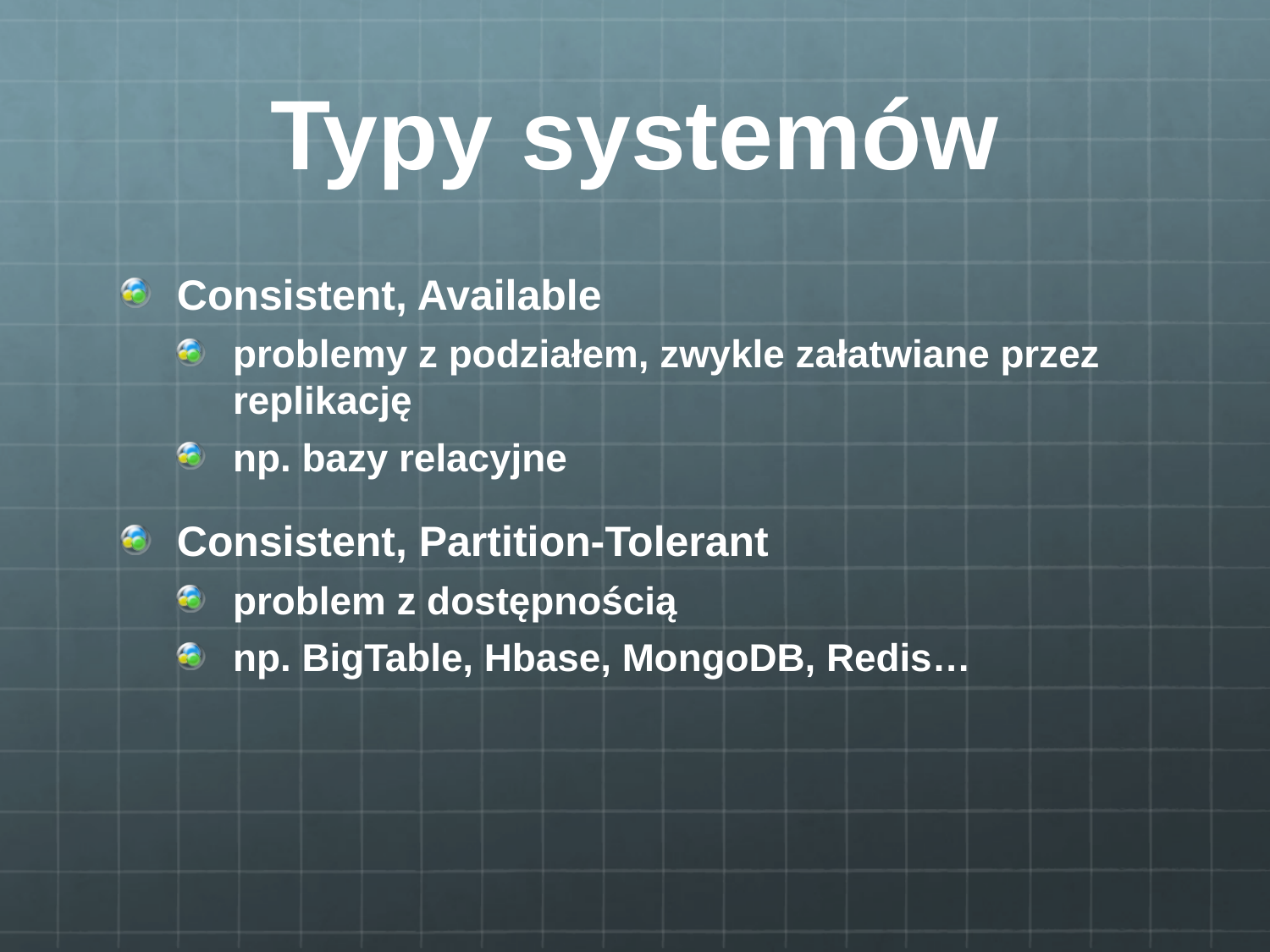

# Typy systemów
Consistent, Available
problemy z podziałem, zwykle załatwiane przez replikację
np. bazy relacyjne
Consistent, Partition-Tolerant
problem z dostępnością
np. BigTable, Hbase, MongoDB, Redis…